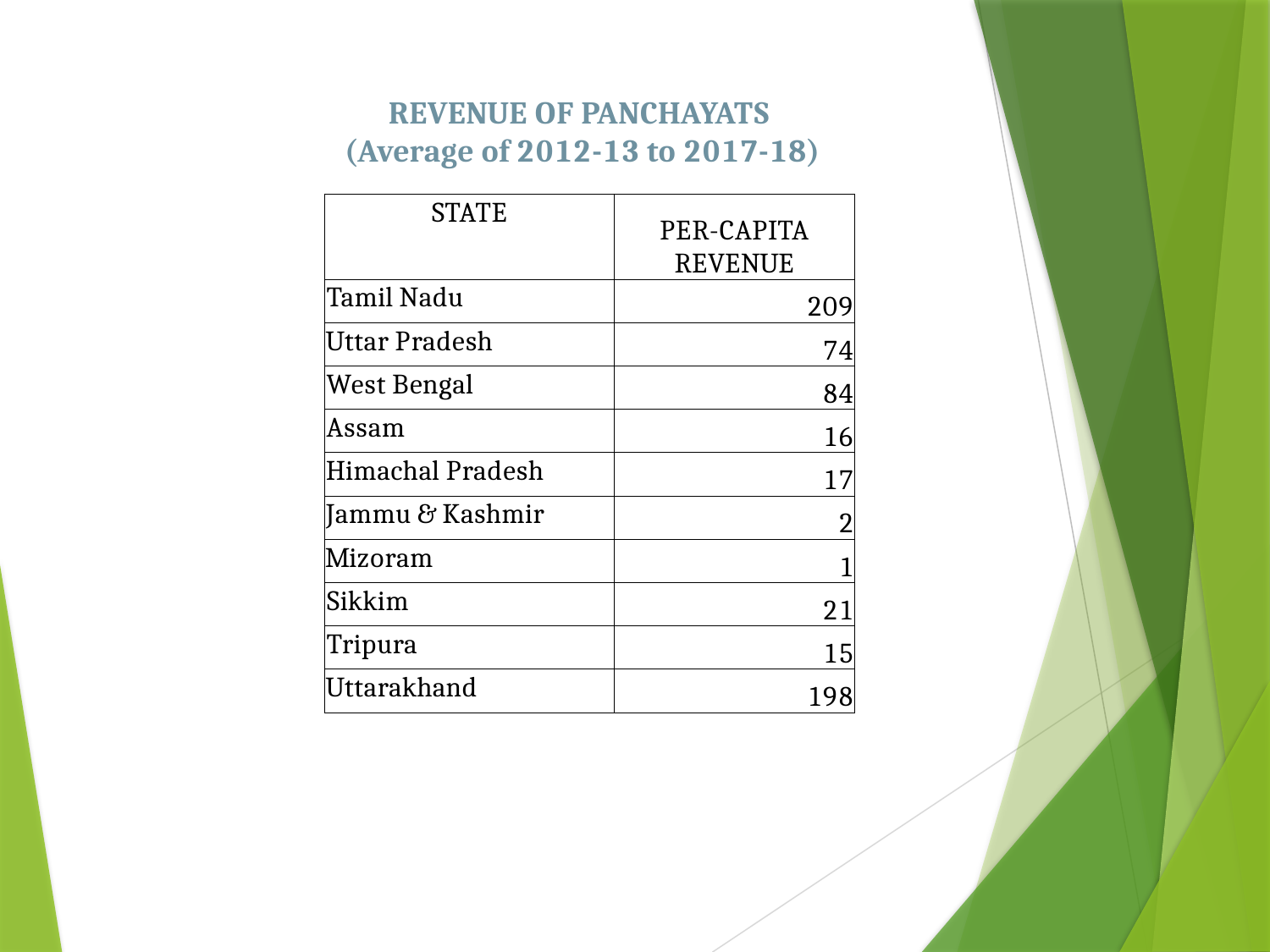

REVENUE OF PANCHAYATS
(Average of 2012-13 to 2017-18)
| STATE | PER-CAPITA REVENUE |
| --- | --- |
| Tamil Nadu | 209 |
| Uttar Pradesh | 74 |
| West Bengal | 84 |
| Assam | 16 |
| Himachal Pradesh | 17 |
| Jammu & Kashmir | 2 |
| Mizoram | 1 |
| Sikkim | 21 |
| Tripura | 15 |
| Uttarakhand | 198 |